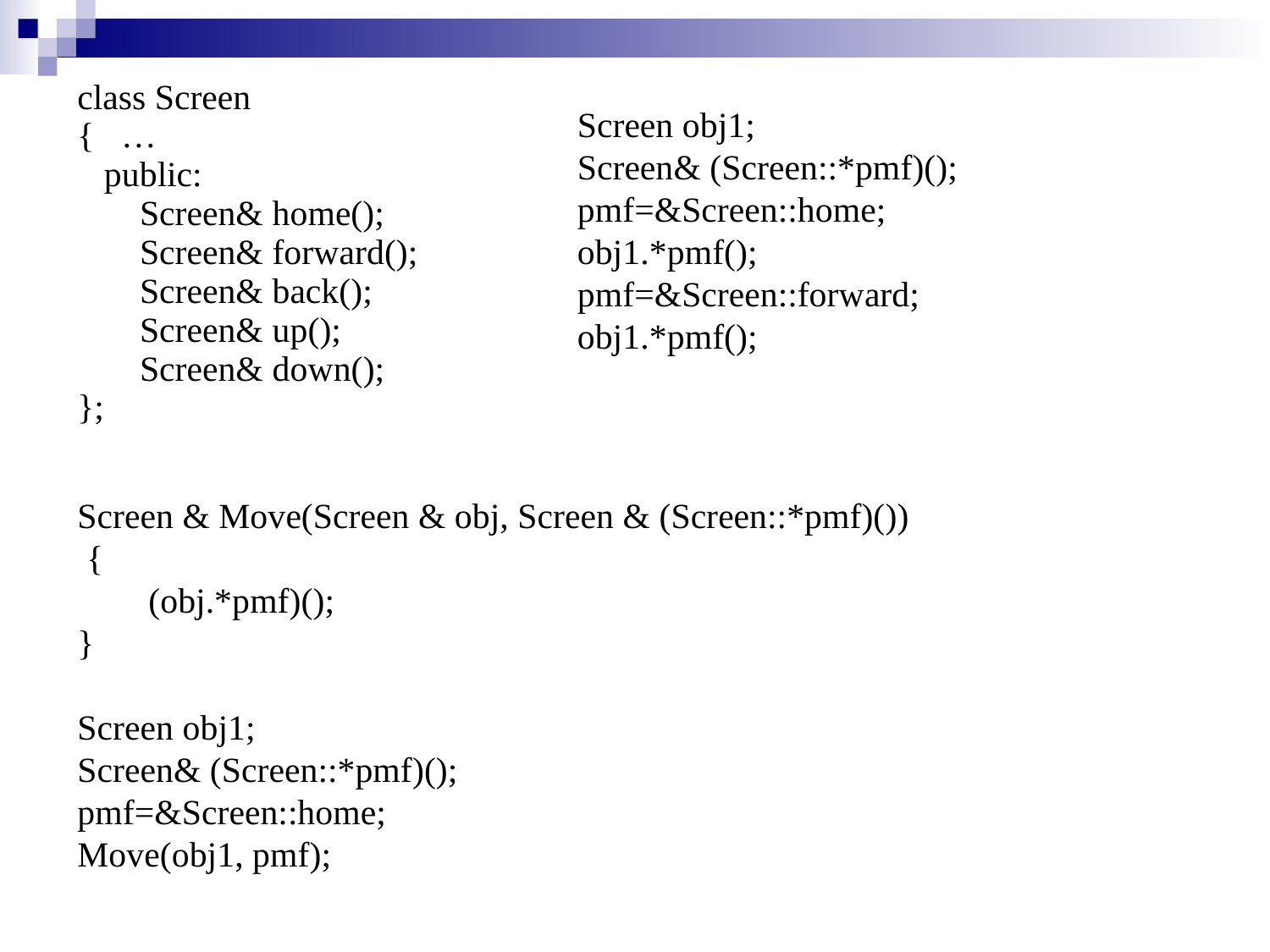

class Screen
{   …
   public:
       Screen& home();
       Screen& forward();
       Screen& back();
       Screen& up();
       Screen& down();
};
Screen obj1;
Screen& (Screen::*pmf)();
pmf=&Screen::home;
obj1.*pmf();
pmf=&Screen::forward;
obj1.*pmf();

Screen & Move(Screen & obj, Screen & (Screen::*pmf)())
 {
        (obj.*pmf)();
}

Screen obj1;
Screen& (Screen::*pmf)();
pmf=&Screen::home;
Move(obj1, pmf);